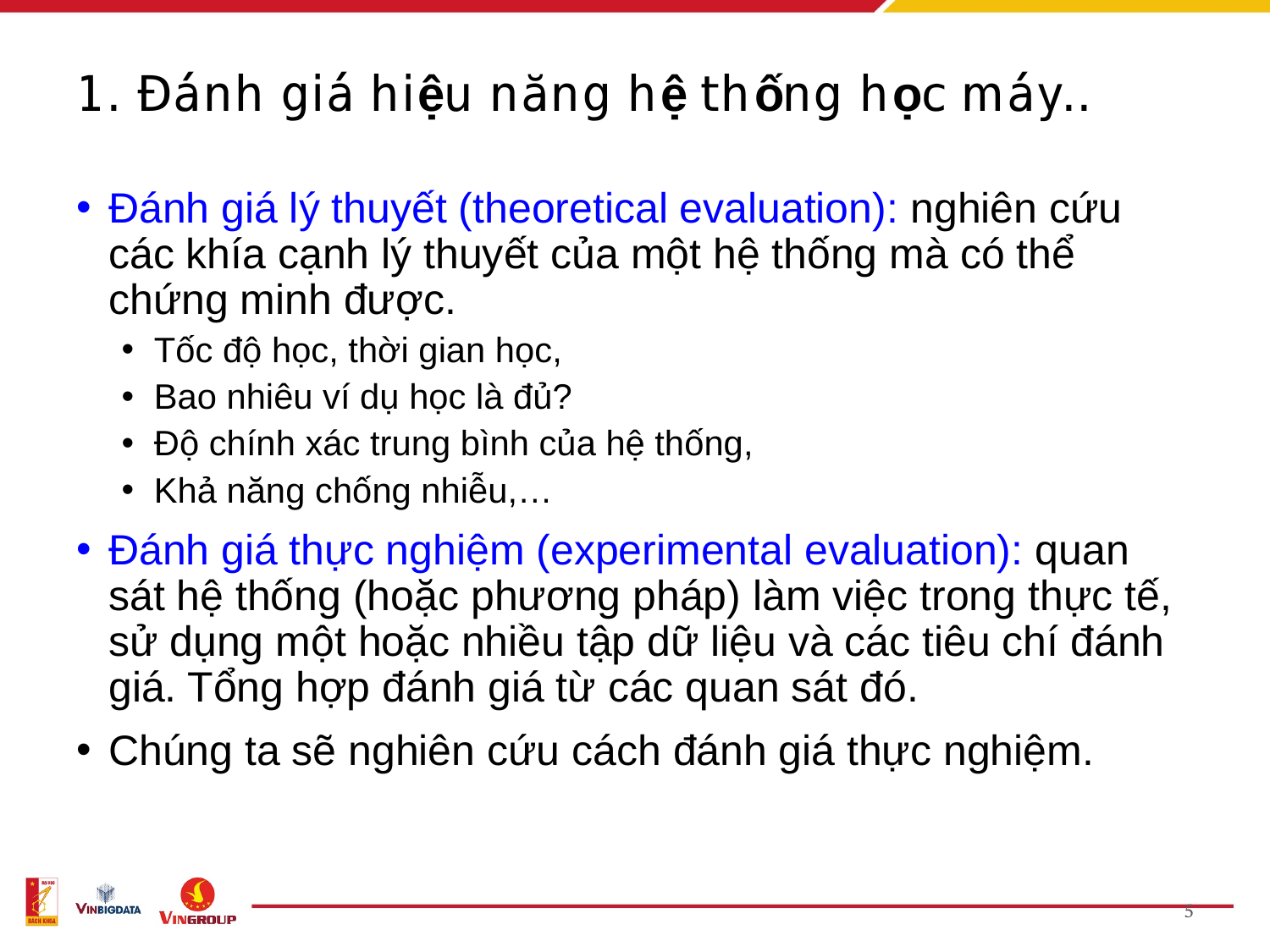

# 1. Đánh giá hiệu năng hệ thống học máy..
Đánh giá lý thuyết (theoretical evaluation): nghiên cứu các khía cạnh lý thuyết của một hệ thống mà có thể chứng minh được.
Tốc độ học, thời gian học,
Bao nhiêu ví dụ học là đủ?
Độ chính xác trung bình của hệ thống,
Khả năng chống nhiễu,…
Đánh giá thực nghiệm (experimental evaluation): quan sát hệ thống (hoặc phương pháp) làm việc trong thực tế, sử dụng một hoặc nhiều tập dữ liệu và các tiêu chí đánh giá. Tổng hợp đánh giá từ các quan sát đó.
Chúng ta sẽ nghiên cứu cách đánh giá thực nghiệm.
5